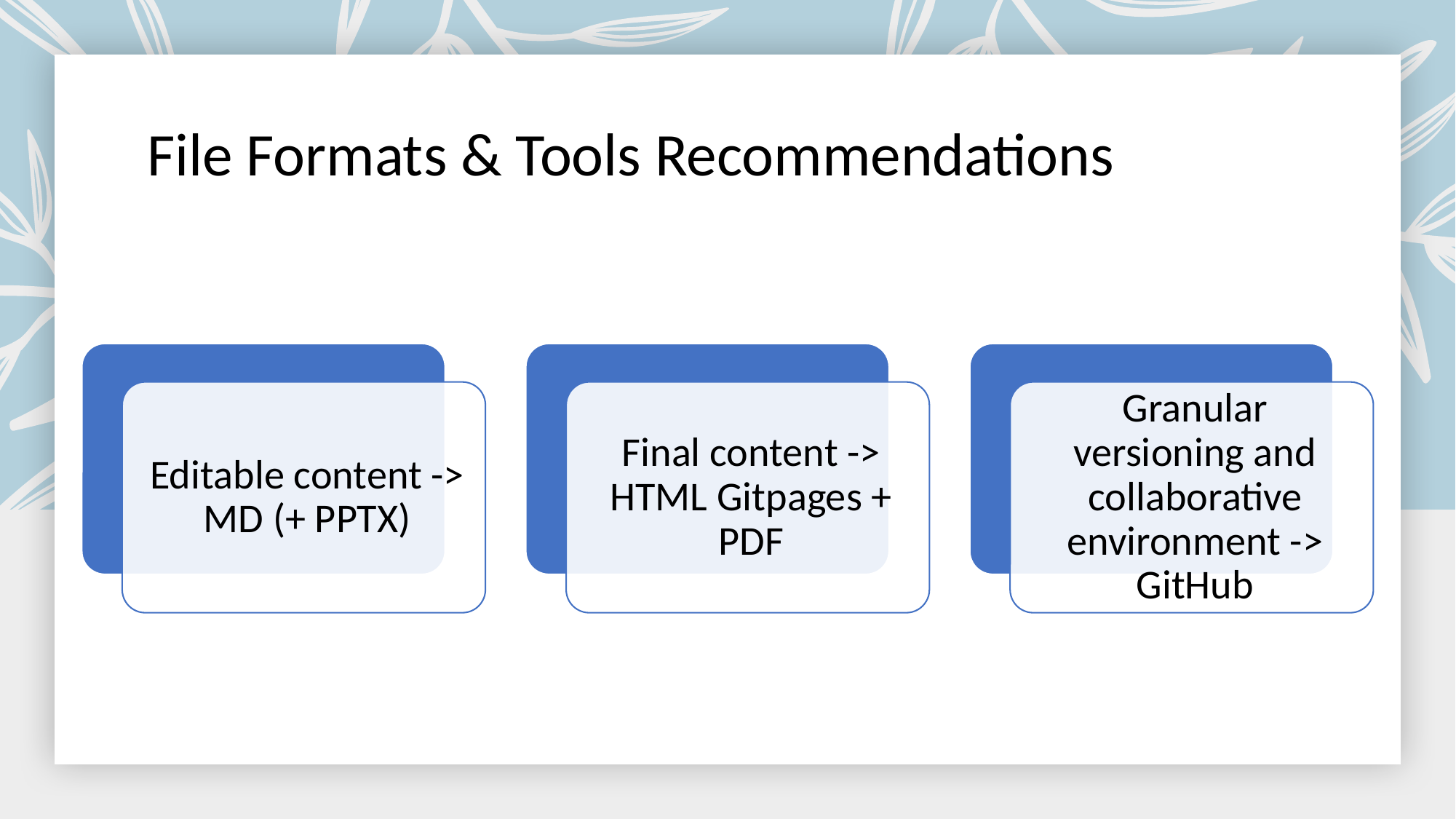

# File Formats & Tools Recommendations
Editable content -> MD (+ PPTX)
Final content -> HTML Gitpages + PDF
Granular versioning and collaborative environment -> GitHub